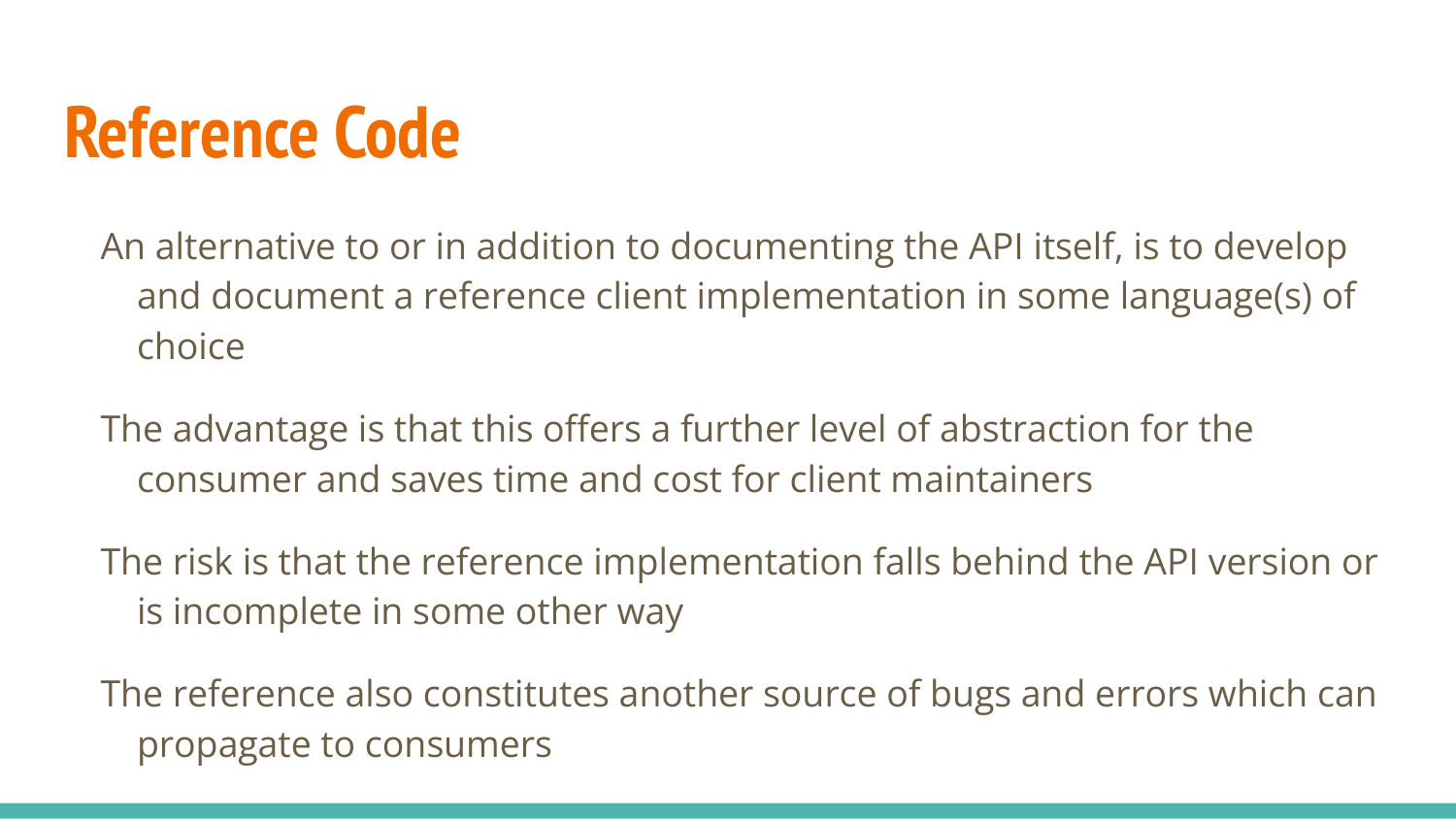

# Reference Code
An alternative to or in addition to documenting the API itself, is to develop and document a reference client implementation in some language(s) of choice
The advantage is that this offers a further level of abstraction for the consumer and saves time and cost for client maintainers
The risk is that the reference implementation falls behind the API version or is incomplete in some other way
The reference also constitutes another source of bugs and errors which can propagate to consumers